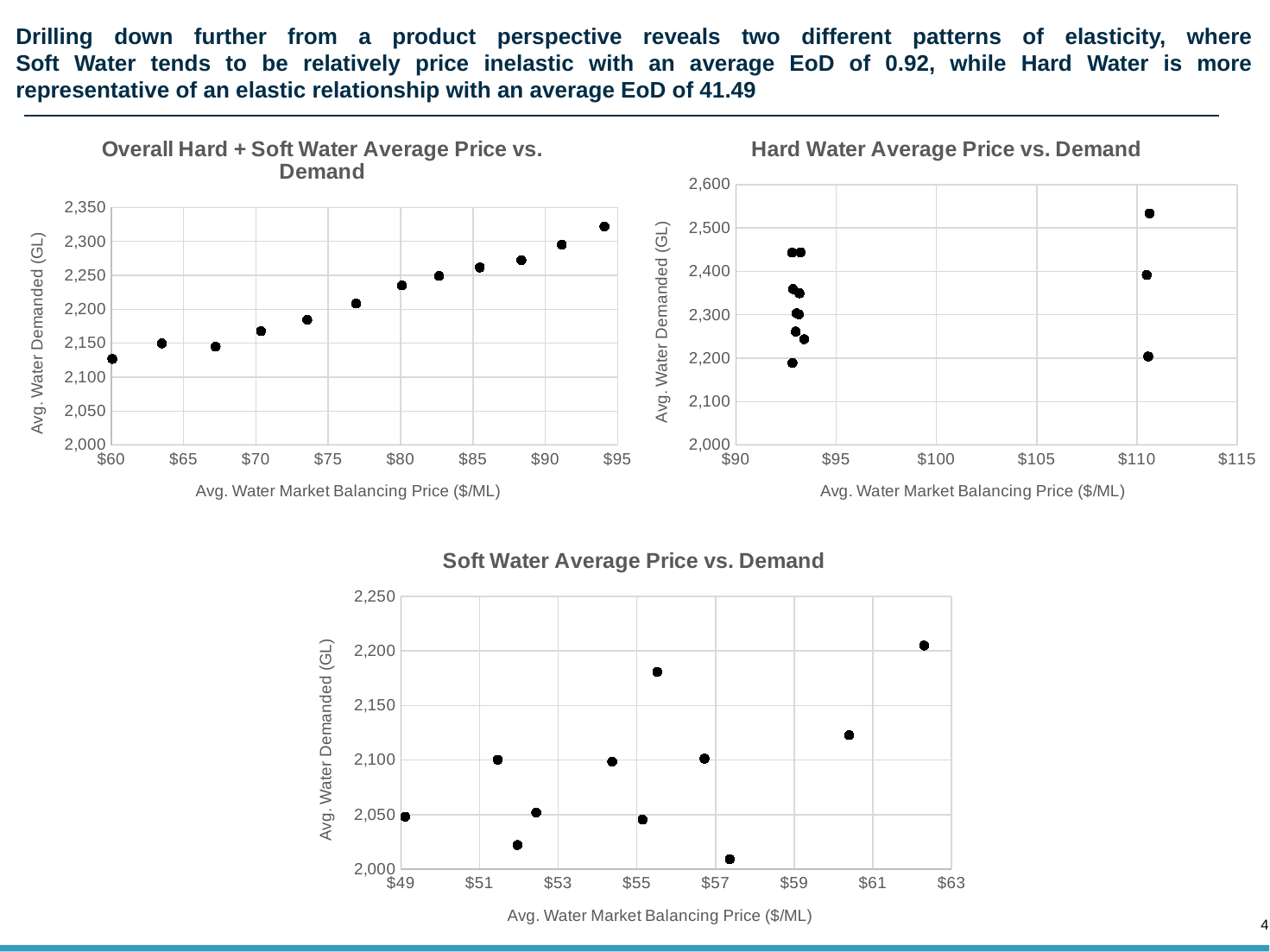

# Drilling down further from a product perspective reveals two different patterns of elasticity, where Soft Water tends to be relatively price inelastic with an average EoD of 0.92, while Hard Water is more representative of an elastic relationship with an average EoD of 41.49

### Chart: Overall Hard + Soft Water Average Price vs. Demand

| Category | Avg. Quantity of Soft + Hard Water |
|---|---|

### Chart: Hard Water Average Price vs. Demand

| Category | Avg. Quantity of Soft + Hard Water |
|---|---|

### Chart: Soft Water Average Price vs. Demand

| Category | Avg. Quantity of Soft + Hard Water |
|---|---|